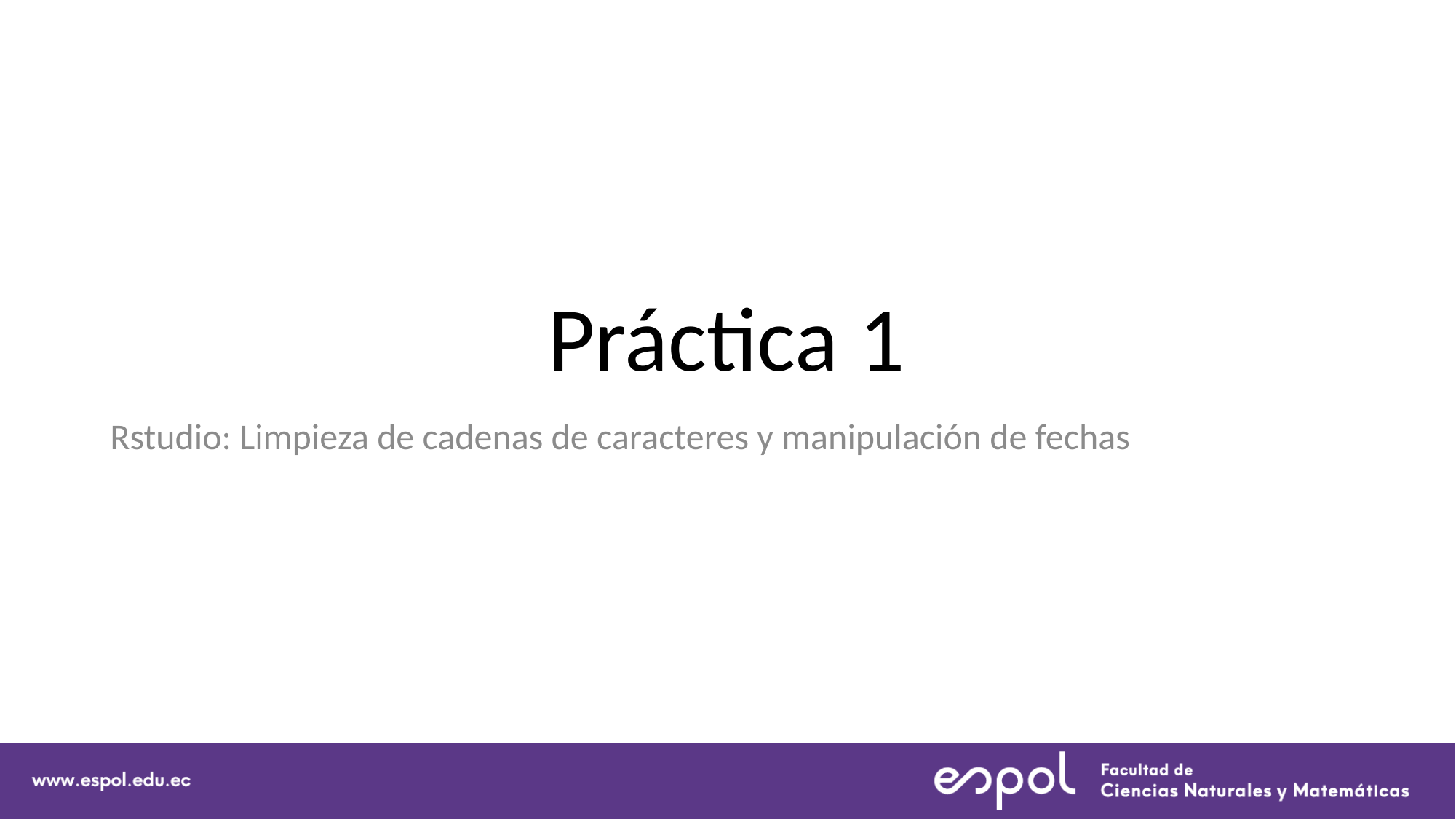

# Práctica 1
Rstudio: Limpieza de cadenas de caracteres y manipulación de fechas